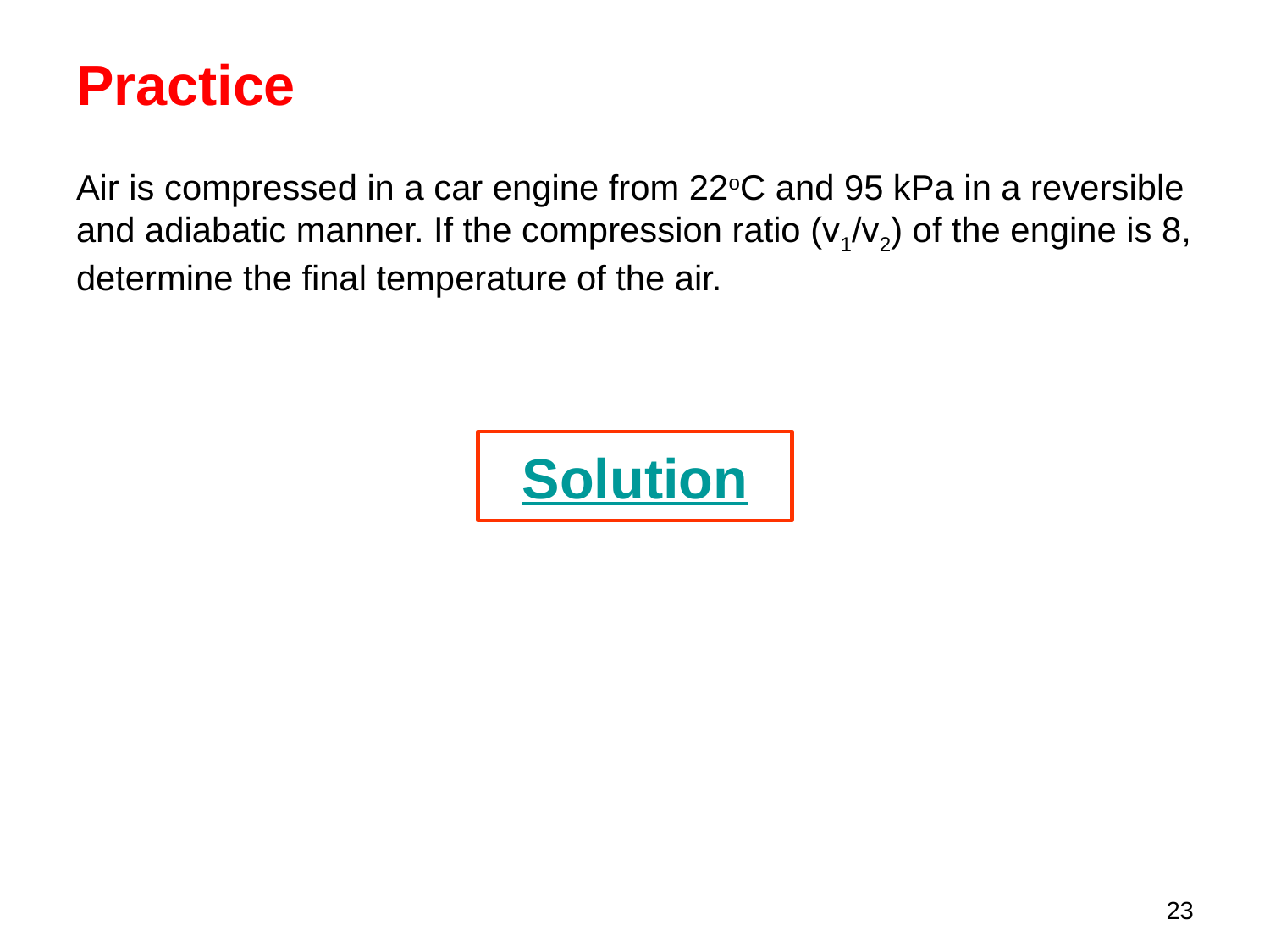

# Practice
Air is compressed in a car engine from 22oC and 95 kPa in a reversible and adiabatic manner. If the compression ratio (v1/v2) of the engine is 8, determine the final temperature of the air.
Solution
23